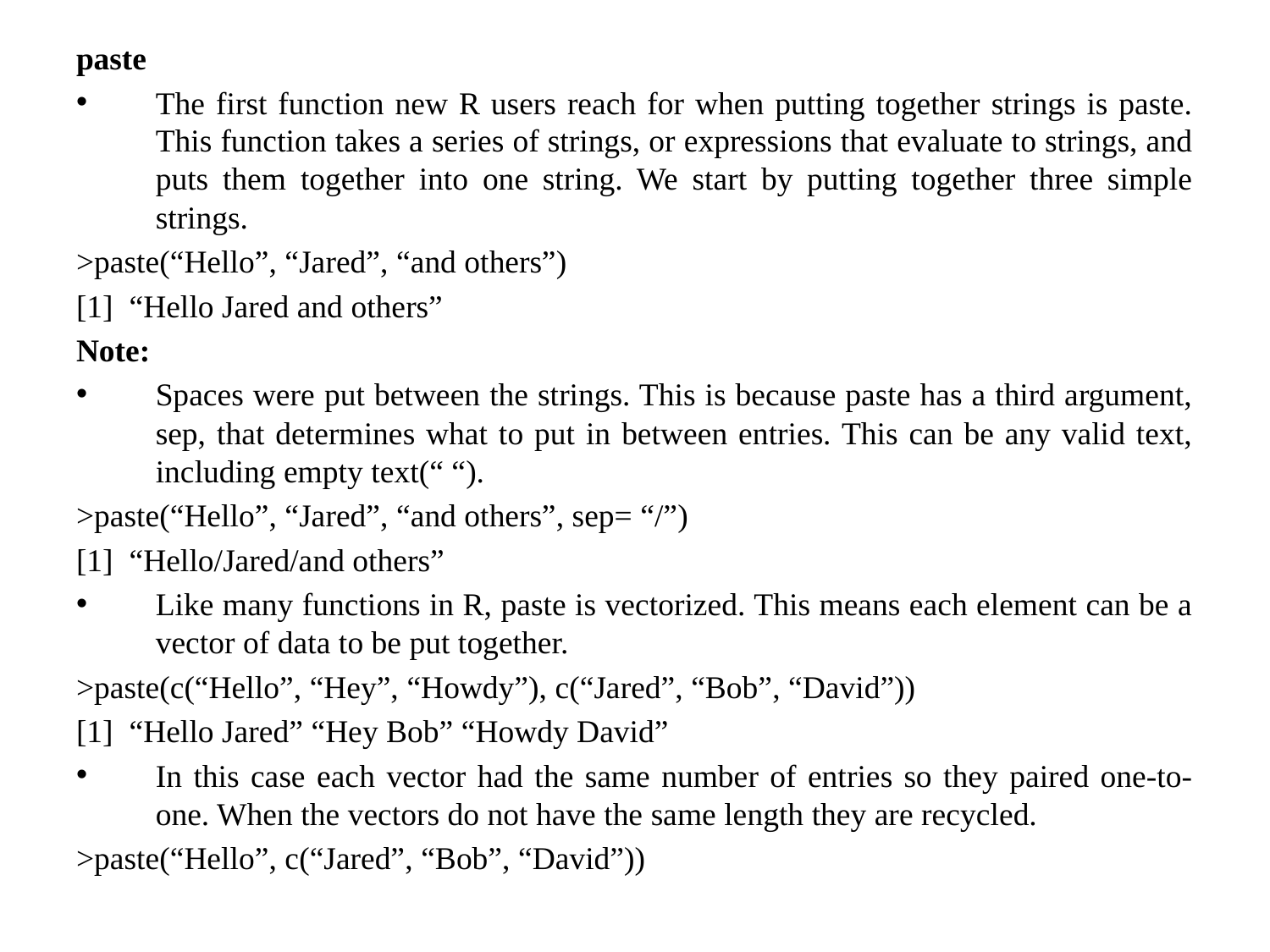

paste
The first function new R users reach for when putting together strings is paste. This function takes a series of strings, or expressions that evaluate to strings, and puts them together into one string. We start by putting together three simple strings.
>paste(“Hello”, “Jared”, “and others”)
[1]  “Hello Jared and others”
Note:
Spaces were put between the strings. This is because paste has a third argument, sep, that determines what to put in between entries. This can be any valid text, including empty text(“ “).
>paste(“Hello”, “Jared”, “and others”, sep= “/”)
[1]  “Hello/Jared/and others”
Like many functions in R, paste is vectorized. This means each element can be a vector of data to be put together.
>paste(c(“Hello”, “Hey”, “Howdy”), c(“Jared”, “Bob”, “David”))
[1]  “Hello Jared” “Hey Bob” “Howdy David”
In this case each vector had the same number of entries so they paired one-to-one. When the vectors do not have the same length they are recycled.
>paste(“Hello”, c(“Jared”, “Bob”, “David”))